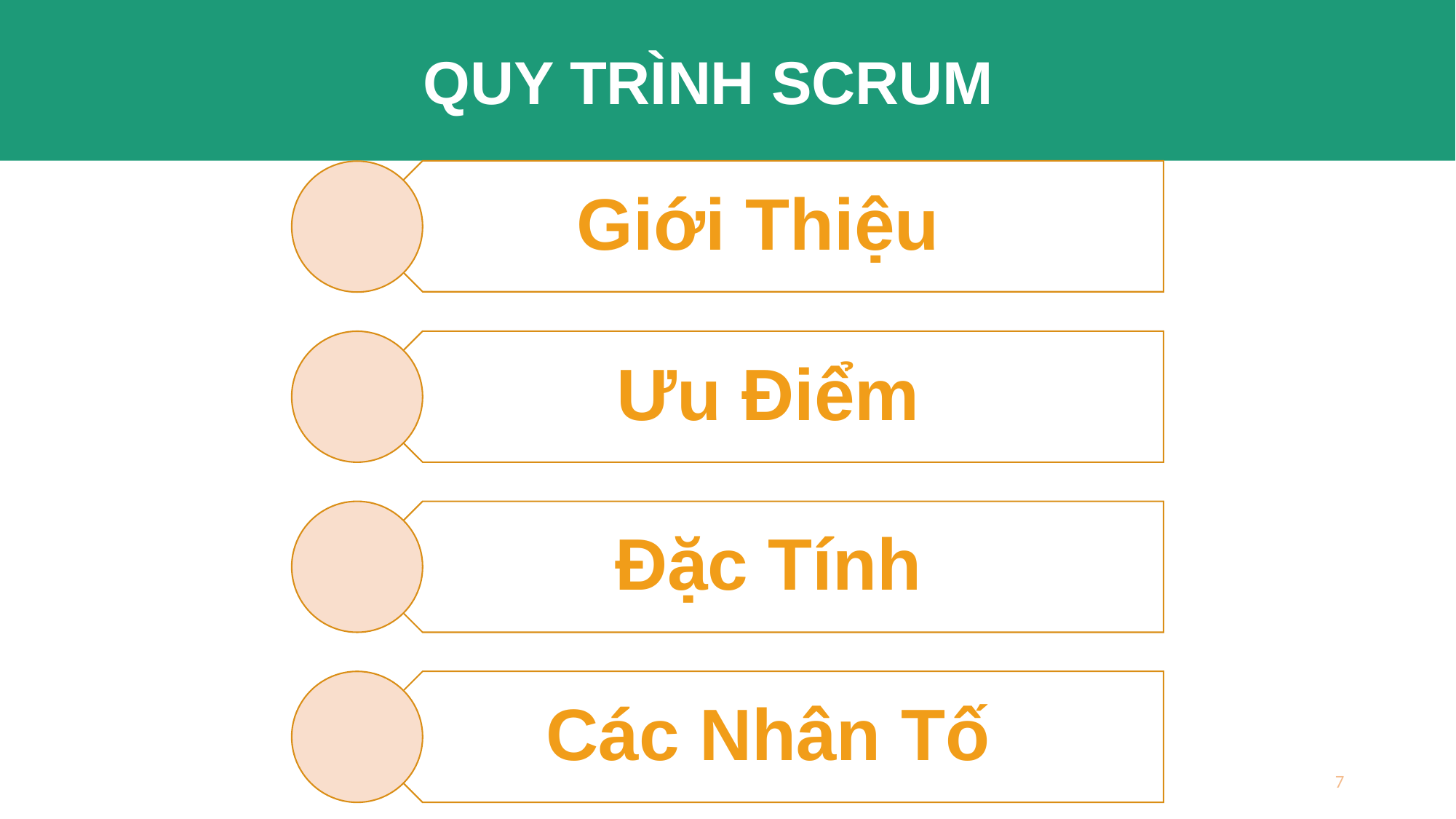

QUY TRÌNH SCRUM
Giới Thiệu
Ưu Điểm
Đặc Tính
Các Nhân Tố
7